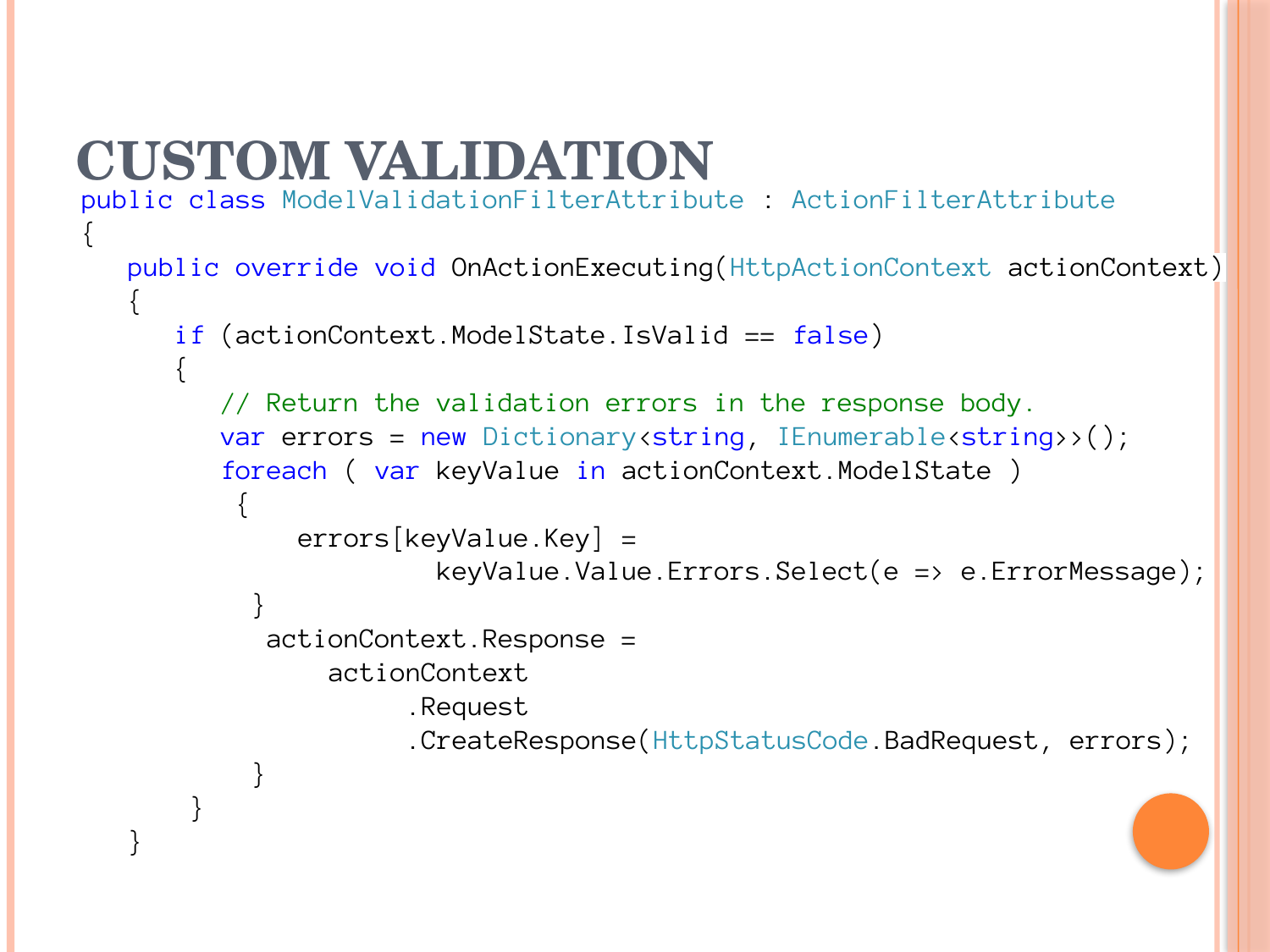

# Custom Validation
 public class ModelValidationFilterAttribute : ActionFilterAttribute
 {
    public override void OnActionExecuting(HttpActionContext actionContext)
    {
       if (actionContext.ModelState.IsValid == false)
       {
          // Return the validation errors in the response body.
          var errors = new Dictionary<string, IEnumerable<string>>();
          foreach ( var keyValue in actionContext.ModelState )
           {
               errors[keyValue.Key] =
                        keyValue.Value.Errors.Select(e => e.ErrorMessage);
            }
             actionContext.Response =
                 actionContext
                      .Request
                      .CreateResponse(HttpStatusCode.BadRequest, errors);
            }
        }
    }